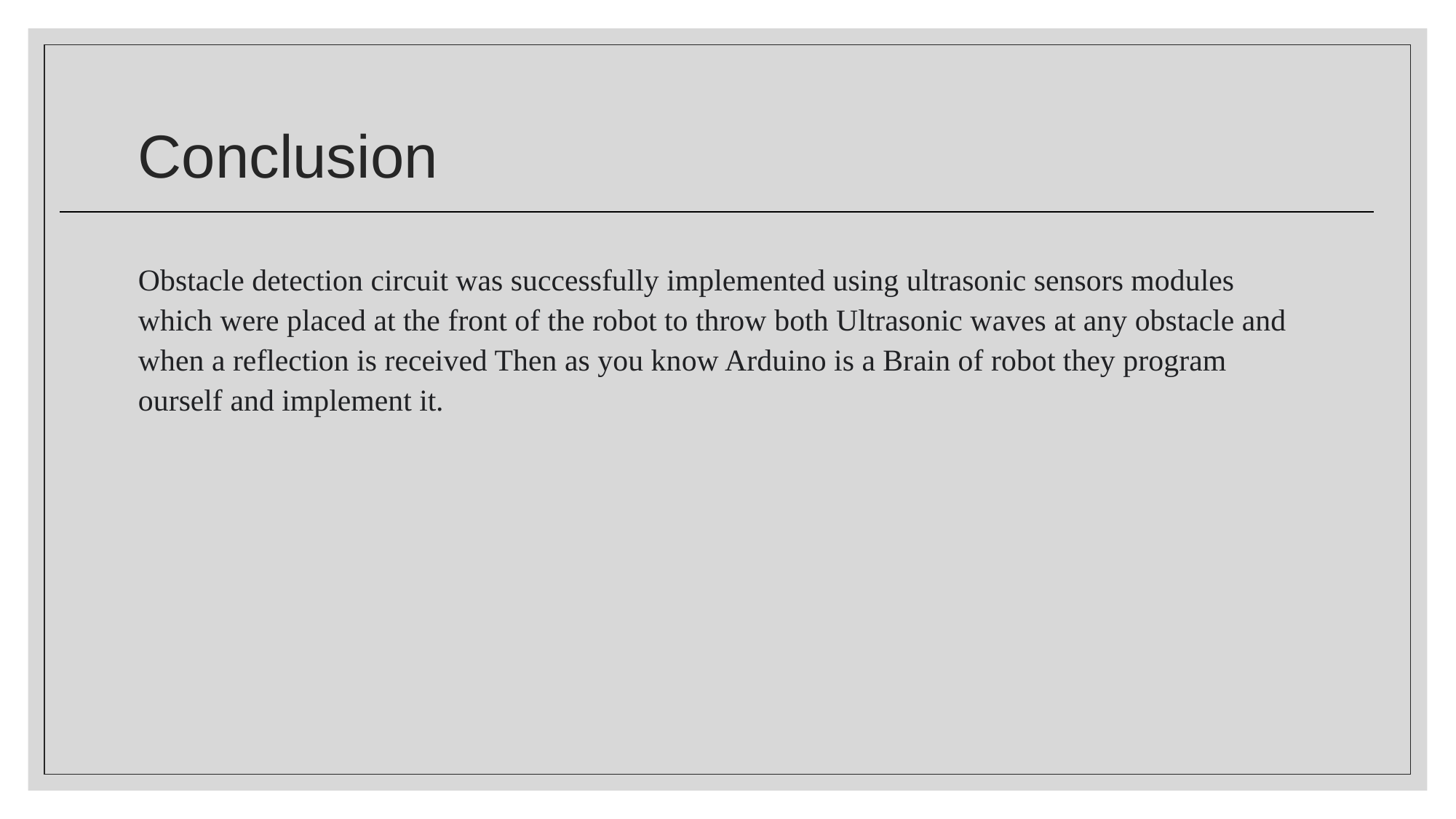

# Conclusion
Obstacle detection circuit was successfully implemented using ultrasonic sensors modules which were placed at the front of the robot to throw both Ultrasonic waves at any obstacle and when a reflection is received Then as you know Arduino is a Brain of robot they program ourself and implement it.